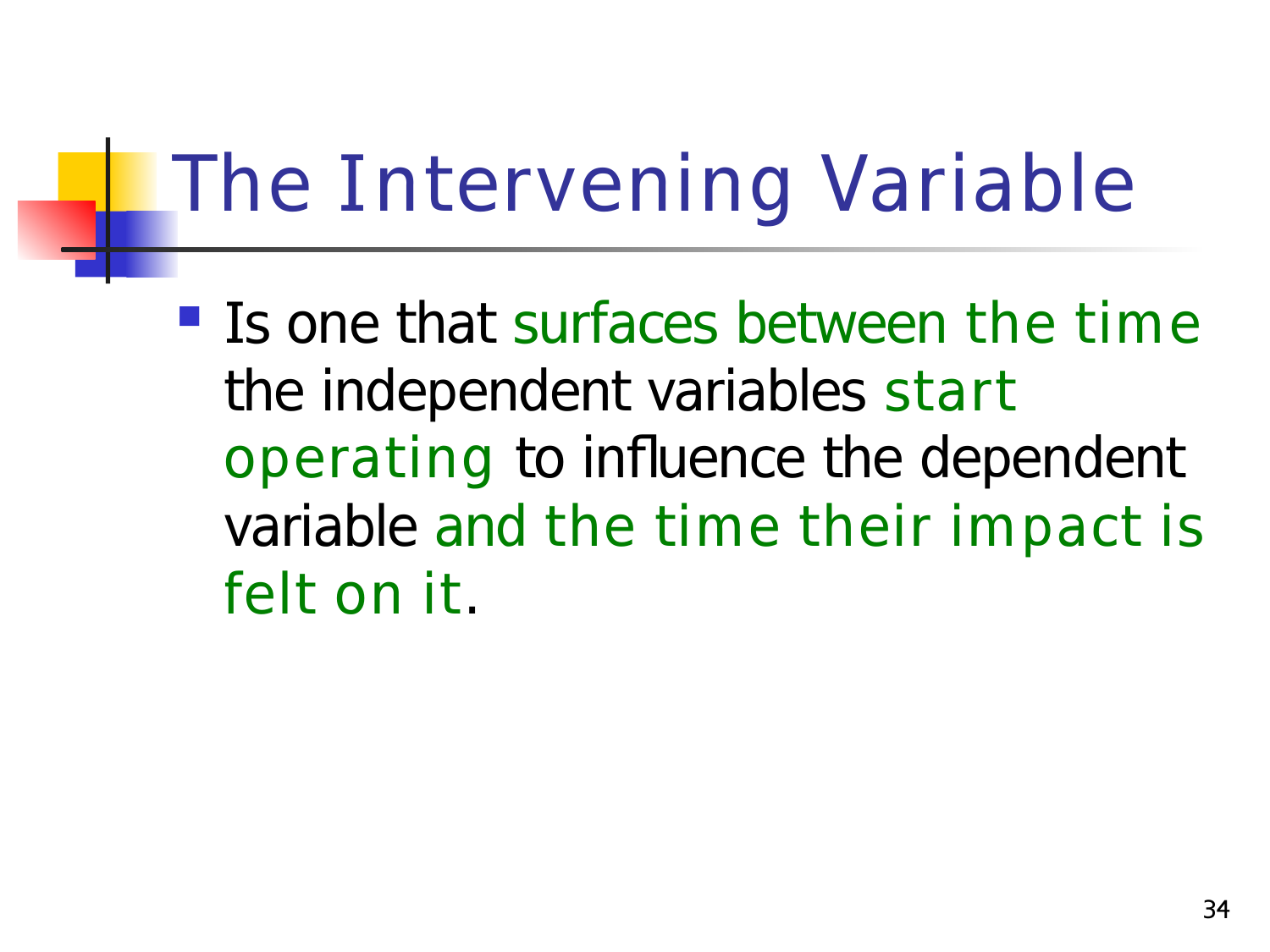

# The Intervening Variable
Is one that surfaces between the time the independent variables start operating to influence the dependent variable and the time their impact is felt on it.
34